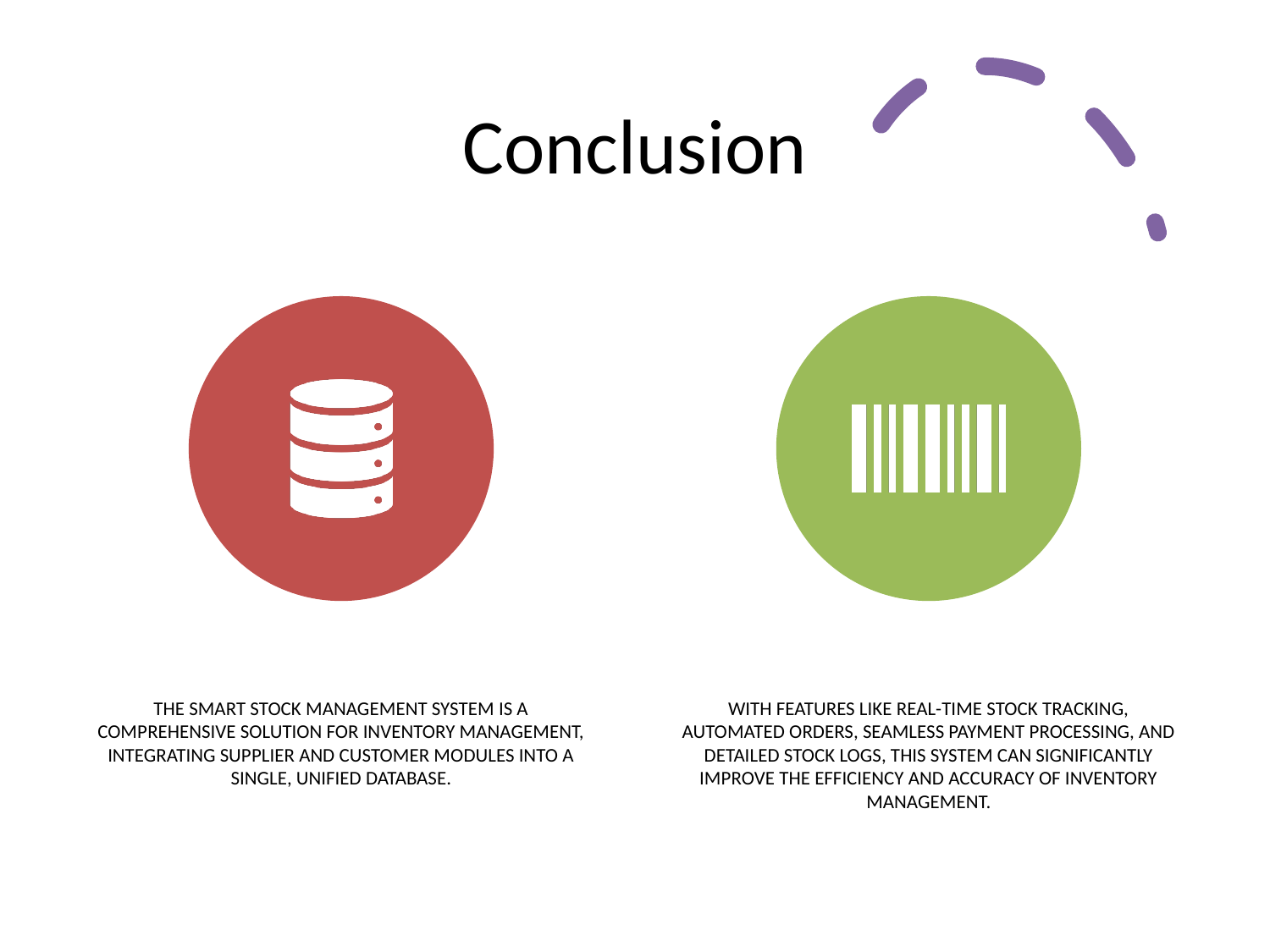

# Conclusion

The Smart Stock Management System is a comprehensive solution for inventory management, integrating supplier and customer modules into a single, unified database.
With features like real-time stock tracking, automated orders, seamless payment processing, and detailed stock logs, this system can significantly improve the efficiency and accuracy of inventory management.